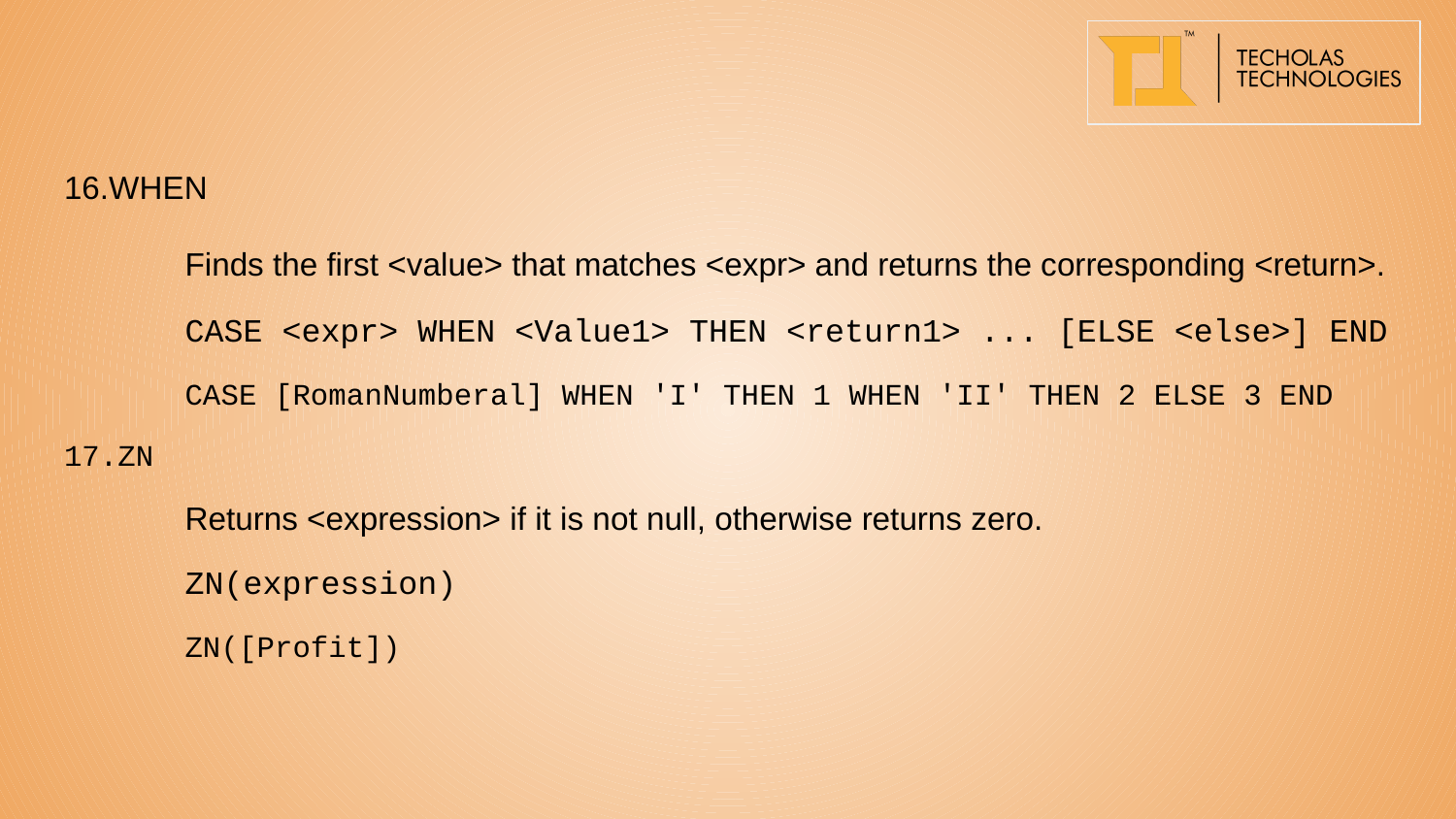

16.WHEN
	Finds the first <value> that matches <expr> and returns the corresponding <return>.
	CASE <expr> WHEN <Value1> THEN <return1> ... [ELSE <else>] END
	CASE [RomanNumberal] WHEN 'I' THEN 1 WHEN 'II' THEN 2 ELSE 3 END
17.ZN
	Returns <expression> if it is not null, otherwise returns zero.
	ZN(expression)
	ZN([Profit])